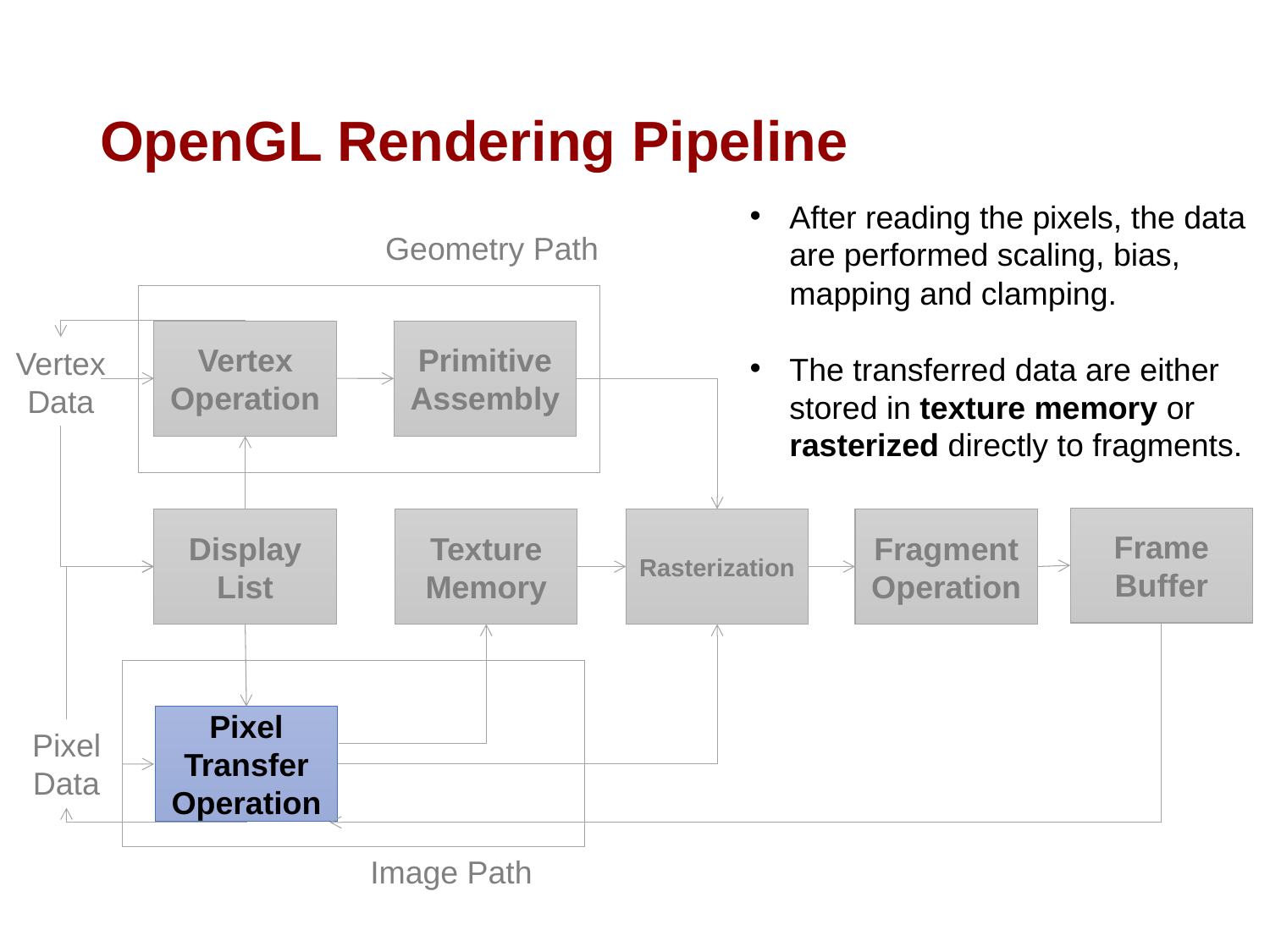

# OpenGL Rendering Pipeline
After reading the pixels, the data are performed scaling, bias, mapping and clamping.

The transferred data are either stored in texture memory or rasterized directly to fragments.
Geometry Path

Vertex Operation
Primitive Assembly
Vertex Data
Frame Buffer
Display List
Texture Memory
Rasterization
Fragment Operation

Pixel Transfer Operation
Pixel Data
Image Path